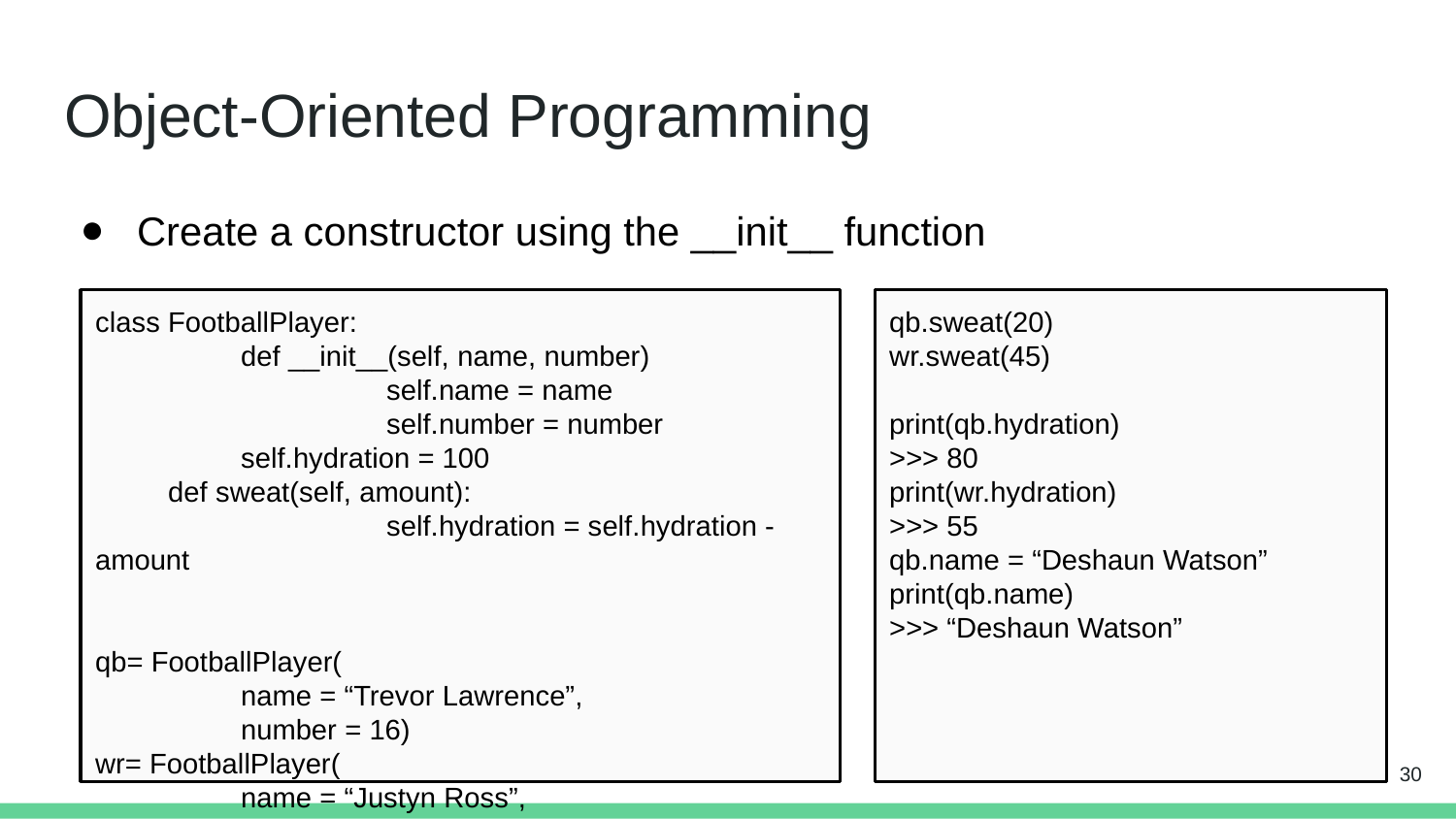

# Object-Oriented Programming
Create a constructor using the __init__ function

class FootballPlayer:
	def __init__(self, name, number)
		self.name = name
		self.number = number
self.hydration = 100
def sweat(self, amount):
		self.hydration = self.hydration - amount

qb= FootballPlayer(
name = “Trevor Lawrence”,
number = 16)
wr= FootballPlayer(
name = “Justyn Ross”,
number = 8)
qb.sweat(20)
wr.sweat(45)

print(qb.hydration)
>>> 80
print(wr.hydration)
>>> 55
qb.name = “Deshaun Watson”
print(qb.name)
>>> “Deshaun Watson”
30